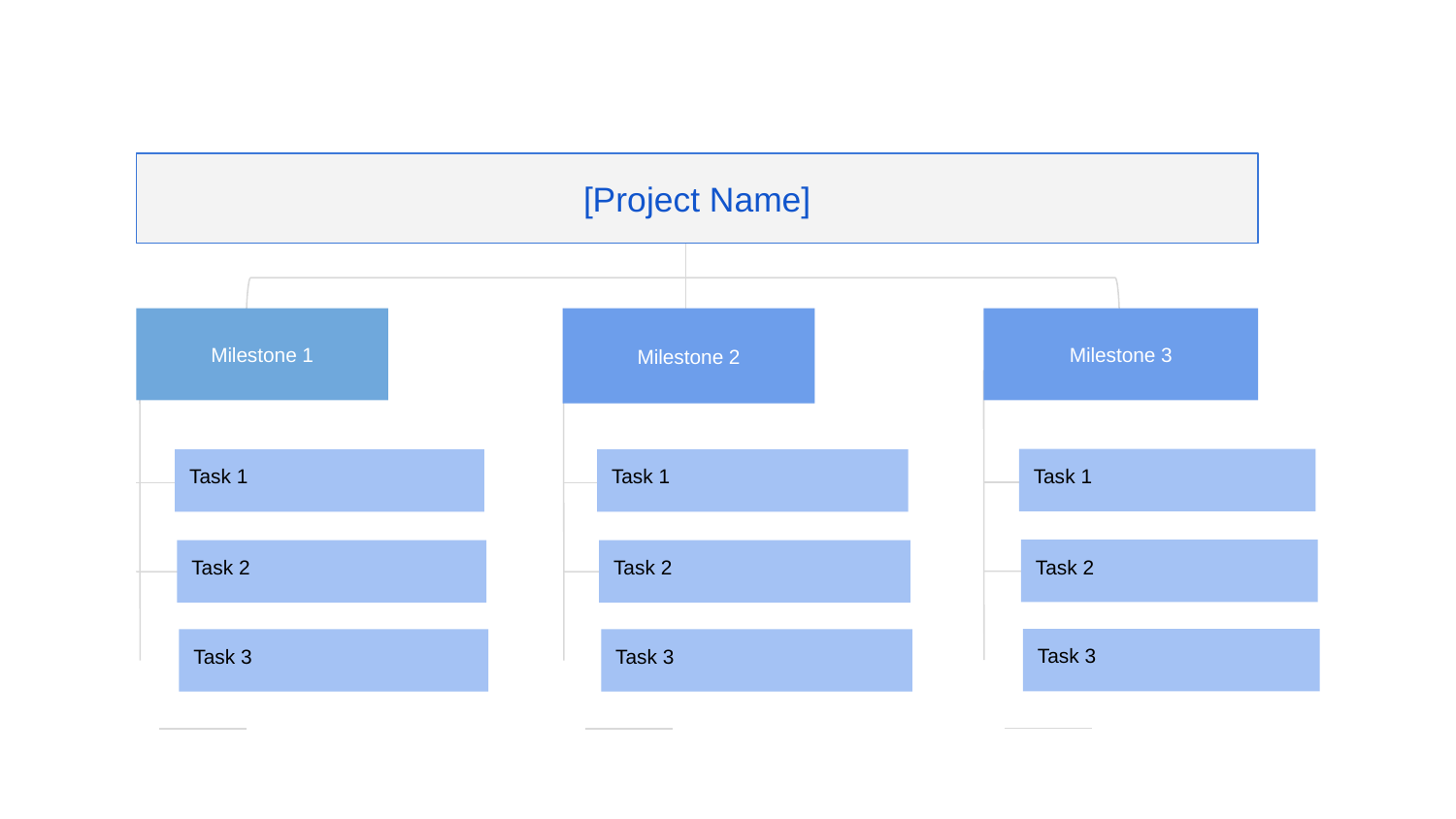

[Project Name]
Milestone 1
Milestone 2
Milestone 3
Task 1

Task 1

Task 1

Task 2

Task 2

Task 2

Task 3

Task 3

Task 3